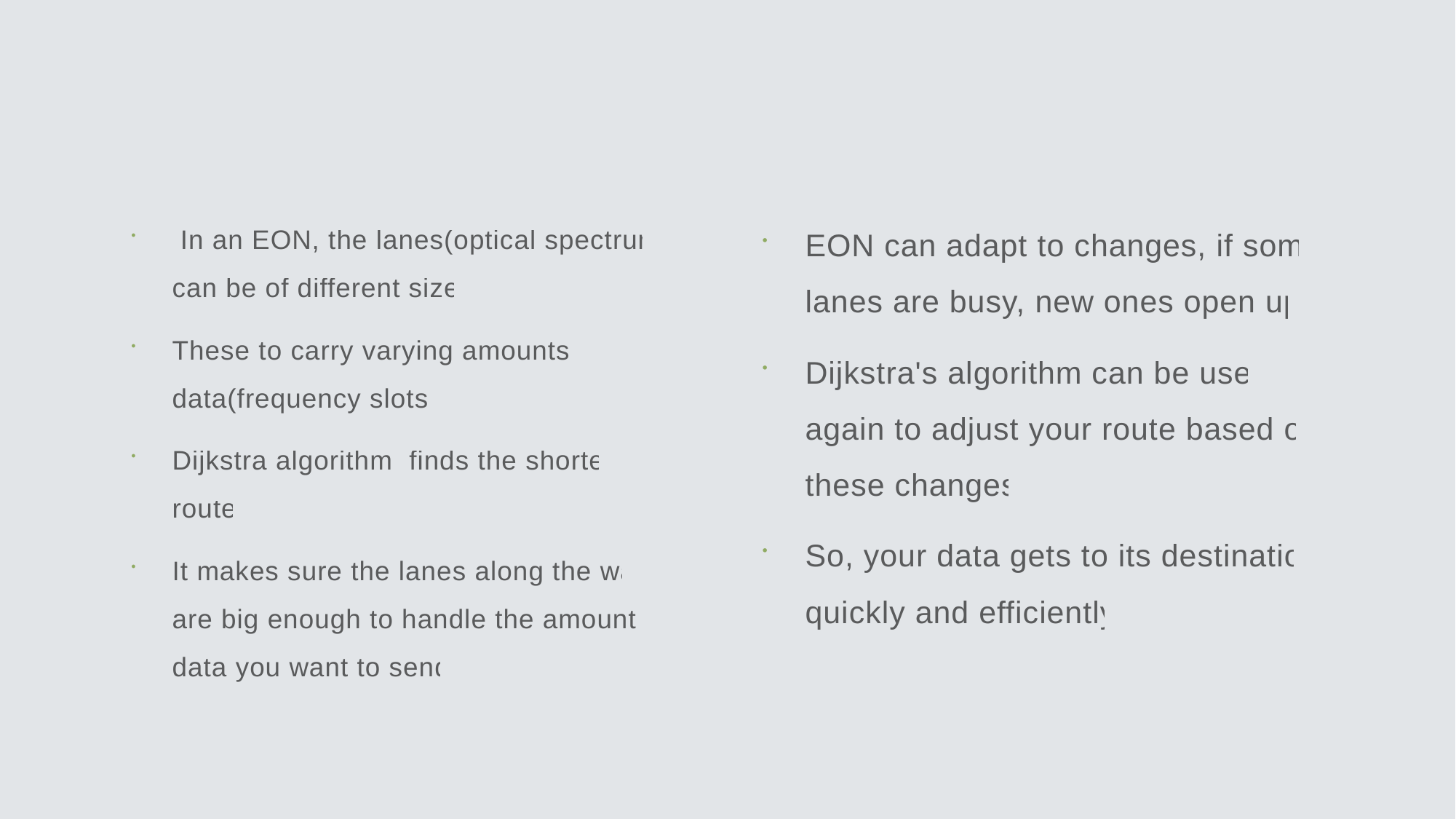

In an EON, the lanes(optical spectrum) can be of different sizes
These to carry varying amounts of data(frequency slots).
Dijkstra algorithm  finds the shortest route
It makes sure the lanes along the way are big enough to handle the amount of data you want to send.
EON can adapt to changes, if some lanes are busy, new ones open up.
Dijkstra's algorithm can be used again to adjust your route based on these changes
So, your data gets to its destination quickly and efficiently.